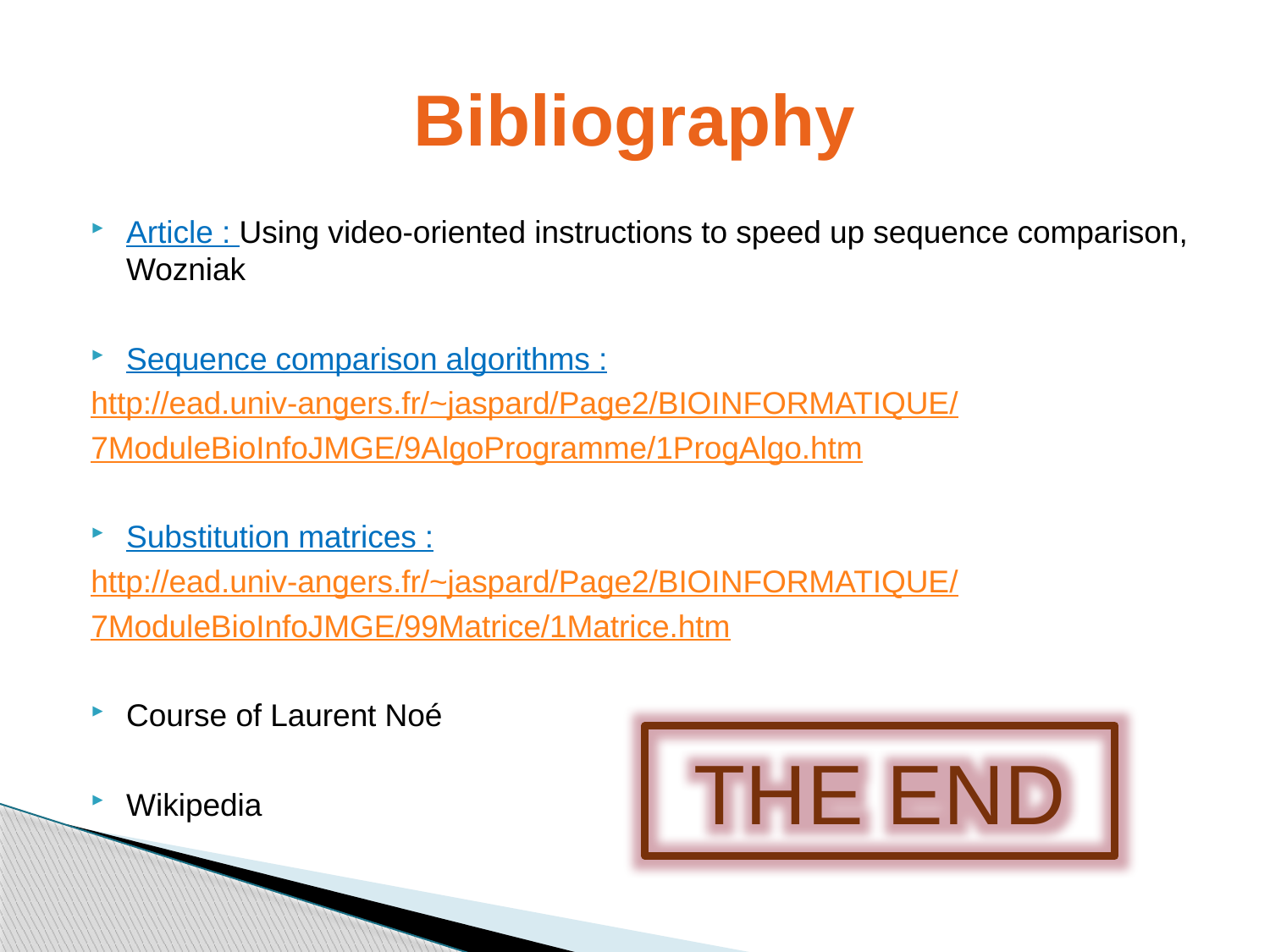

# Bibliography
Article : Using video-oriented instructions to speed up sequence comparison, Wozniak

Sequence comparison algorithms :
http://ead.univ-angers.fr/~jaspard/Page2/BIOINFORMATIQUE/
7ModuleBioInfoJMGE/9AlgoProgramme/1ProgAlgo.htm

Substitution matrices :
http://ead.univ-angers.fr/~jaspard/Page2/BIOINFORMATIQUE/
7ModuleBioInfoJMGE/99Matrice/1Matrice.htm

Course of Laurent Noé

Wikipedia

THE END